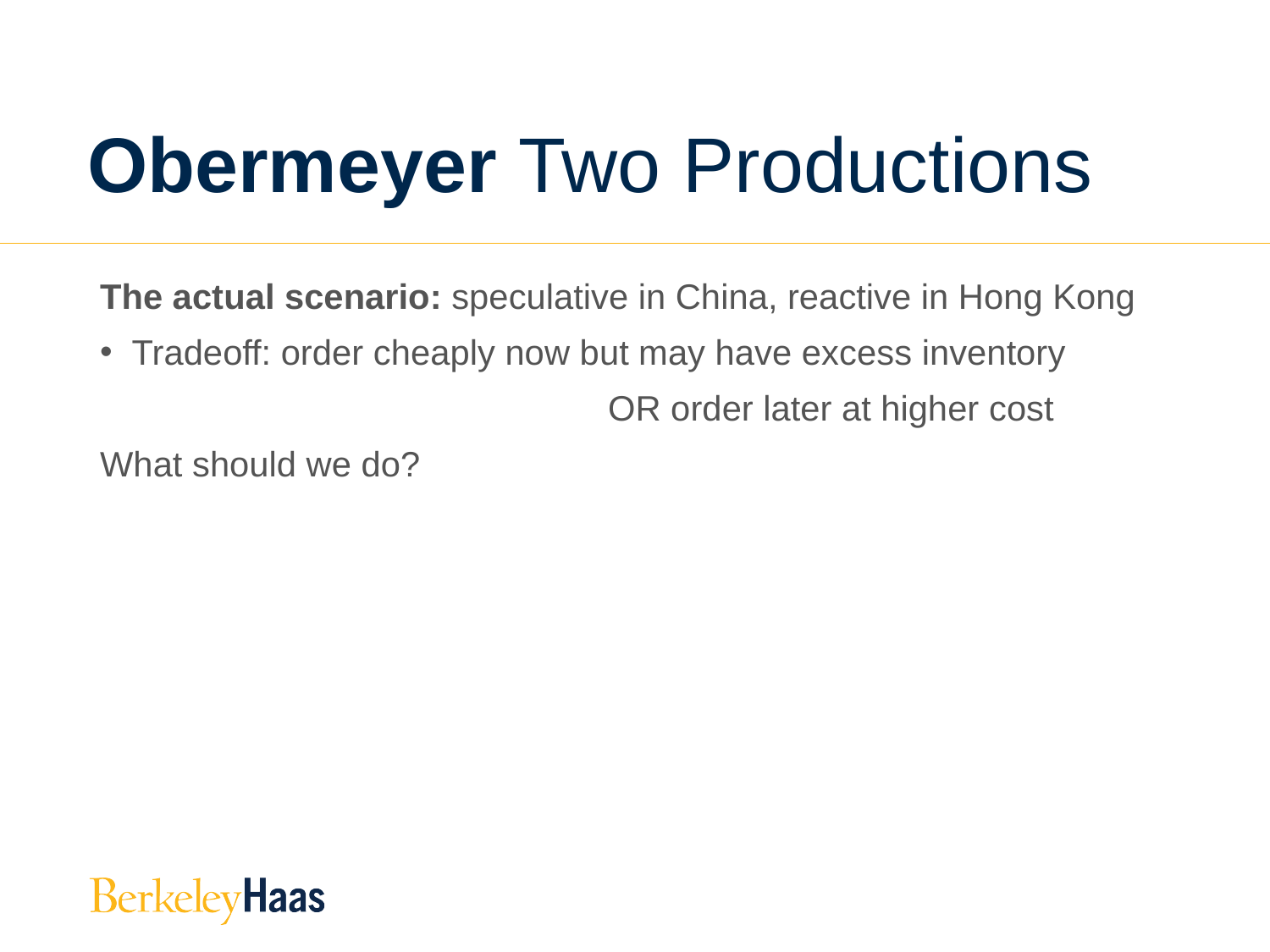

# Obermeyer Two Productions
The actual scenario: speculative in China, reactive in Hong Kong
Tradeoff: order cheaply now but may have excess inventory
				OR order later at higher cost
What should we do?